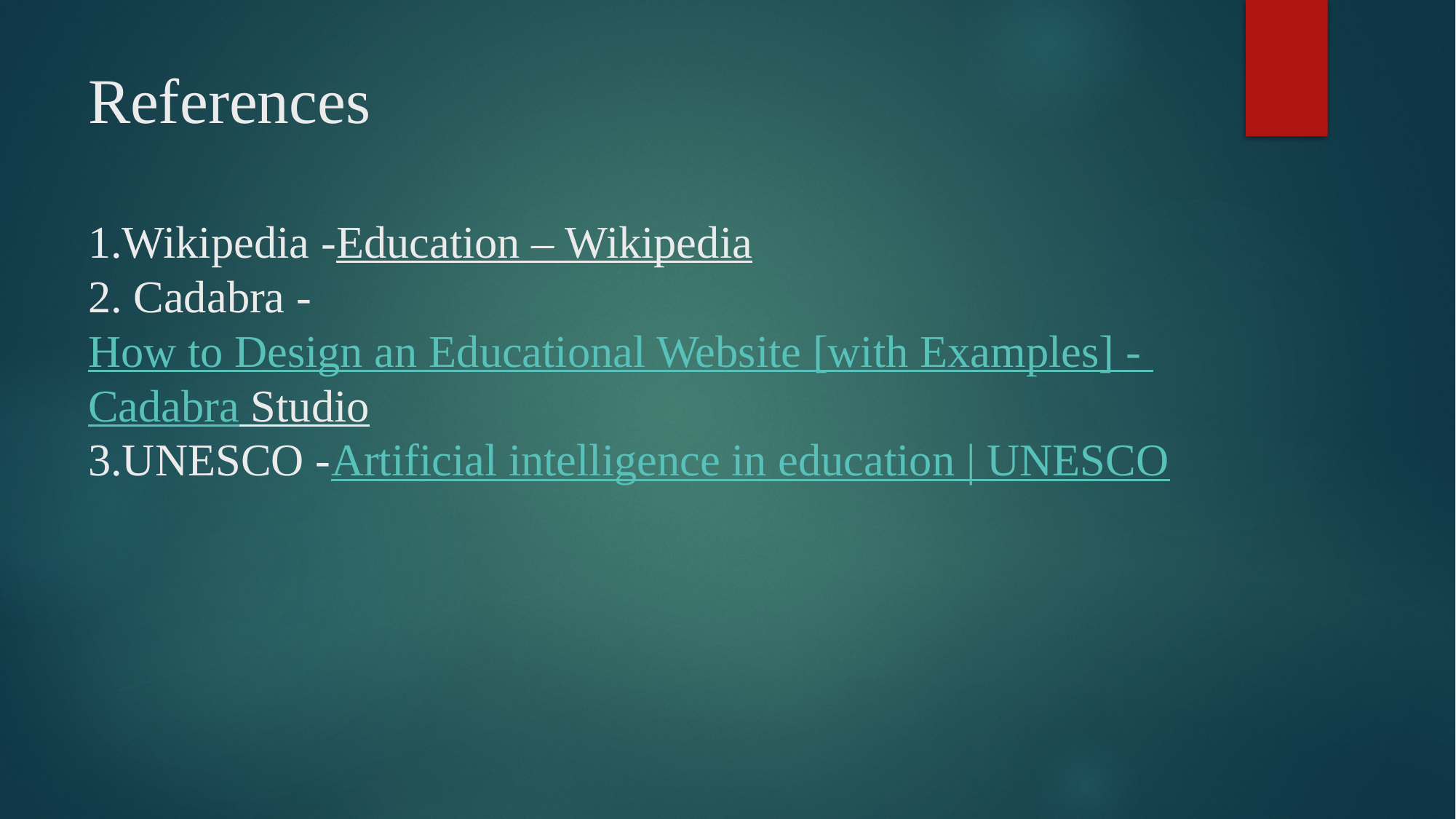

# References 1.Wikipedia -Education – Wikipedia 2. Cadabra -How to Design an Educational Website [with Examples] - Cadabra Studio 3.UNESCO -Artificial intelligence in education | UNESCO